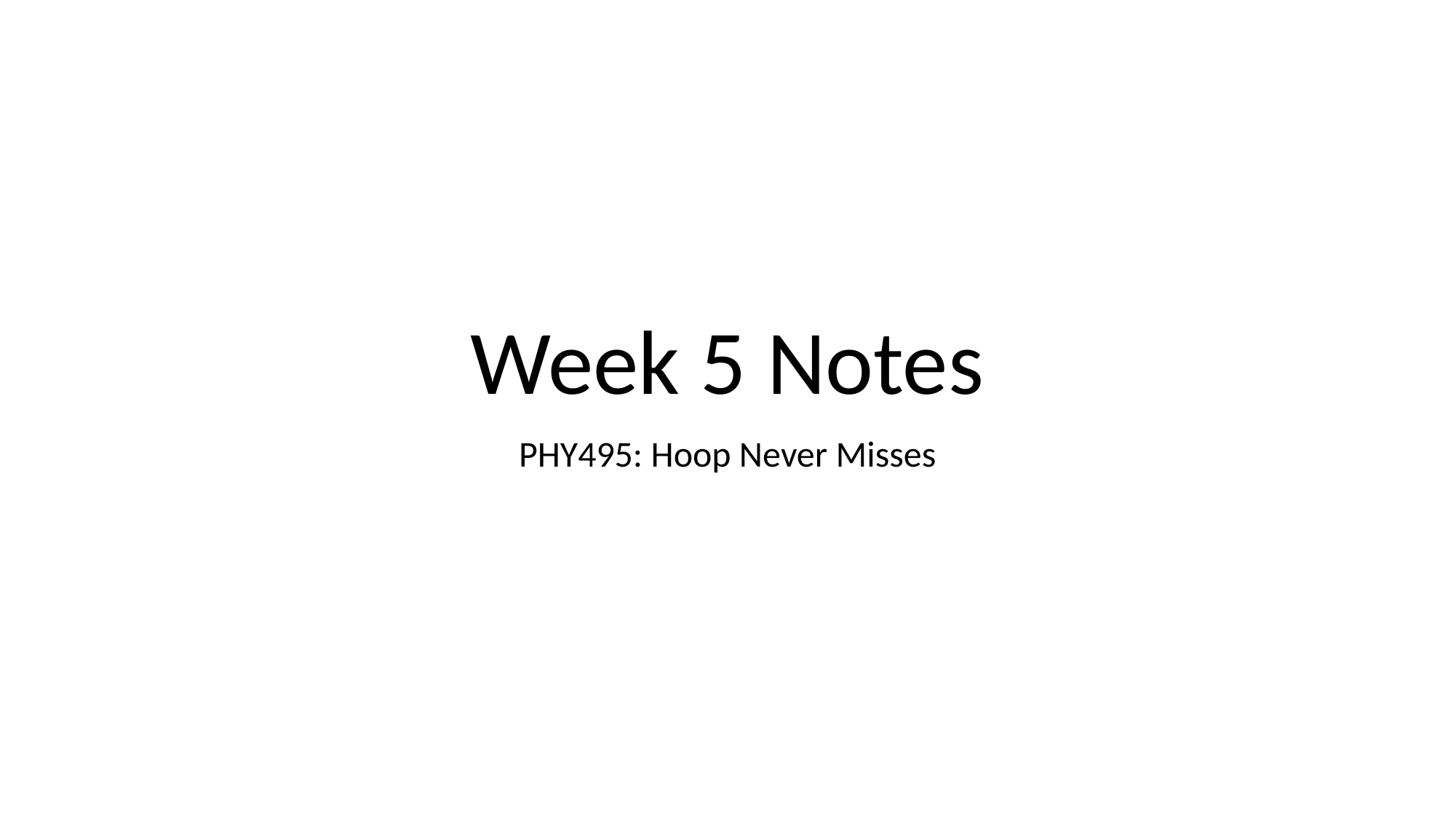

# Week 5 Notes
PHY495: Hoop Never Misses